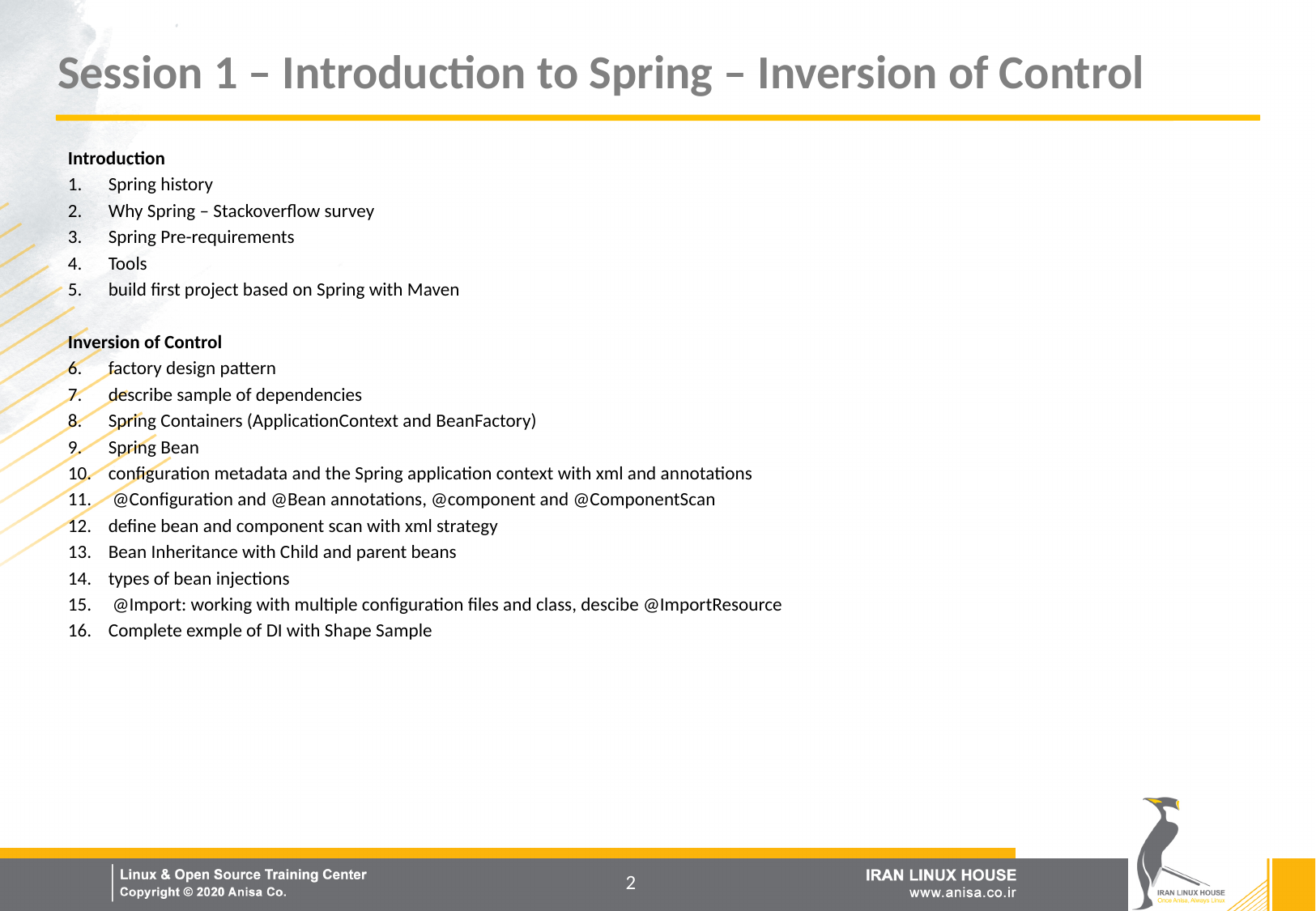

# Session 1 – Introduction to Spring – Inversion of Control

Introduction
Spring history
Why Spring – Stackoverflow survey
Spring Pre-requirements
Tools
build first project based on Spring with Maven

Inversion of Control
factory design pattern
describe sample of dependencies
Spring Containers (ApplicationContext and BeanFactory)
Spring Bean
configuration metadata and the Spring application context with xml and annotations
 @Configuration and @Bean annotations, @component and @ComponentScan
define bean and component scan with xml strategy
Bean Inheritance with Child and parent beans
types of bean injections
 @Import: working with multiple configuration files and class, descibe @ImportResource
Complete exmple of DI with Shape Sample

2